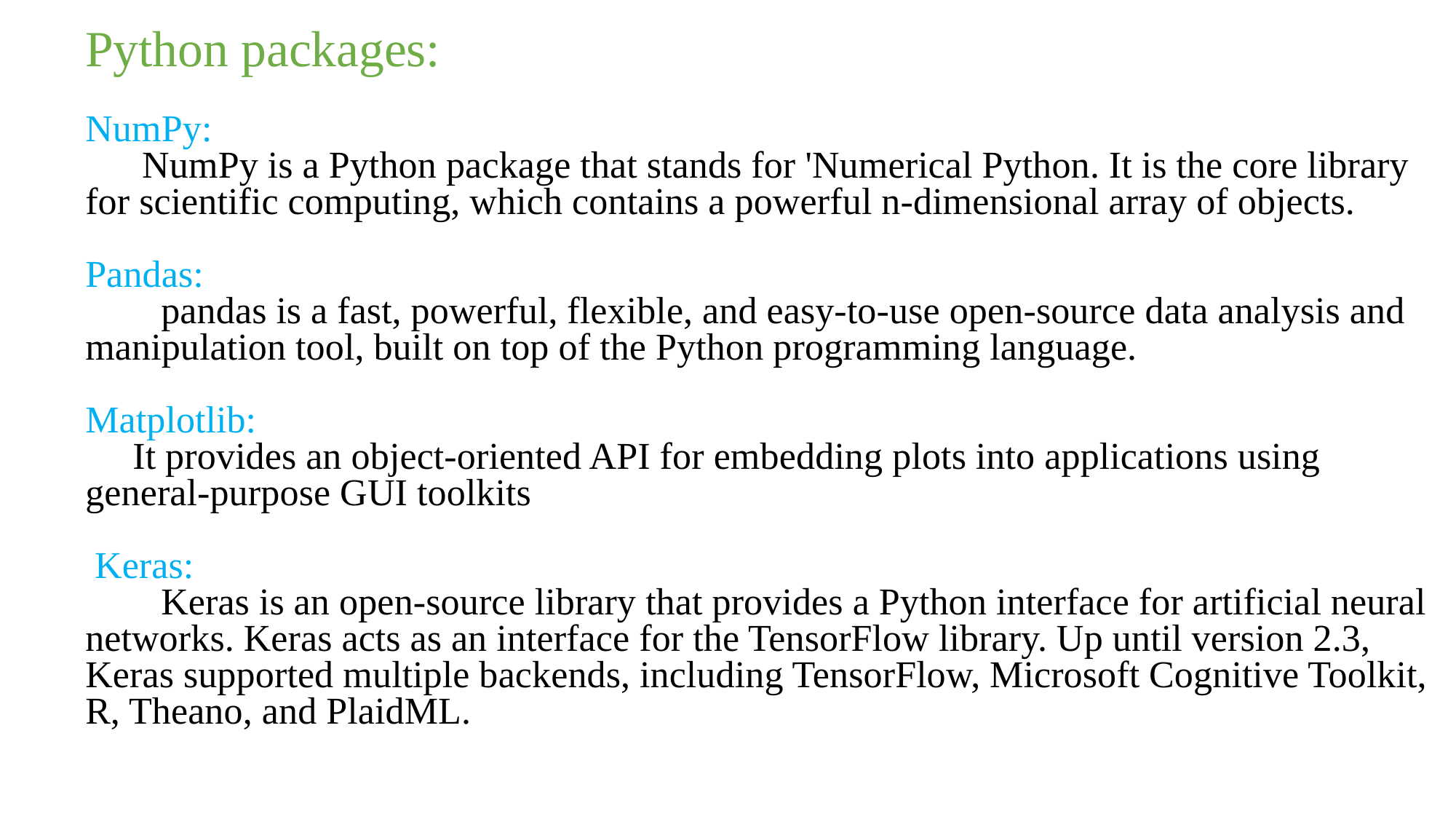

# Python packages: NumPy: NumPy is a Python package that stands for 'Numerical Python. It is the core library for scientific computing, which contains a powerful n-dimensional array of objects. Pandas: pandas is a fast, powerful, flexible, and easy-to-use open-source data analysis and manipulation tool, built on top of the Python programming language. Matplotlib: It provides an object-oriented API for embedding plots into applications using general-purpose GUI toolkits Keras: Keras is an open-source library that provides a Python interface for artificial neural networks. Keras acts as an interface for the TensorFlow library. Up until version 2.3, Keras supported multiple backends, including TensorFlow, Microsoft Cognitive Toolkit, R, Theano, and PlaidML.